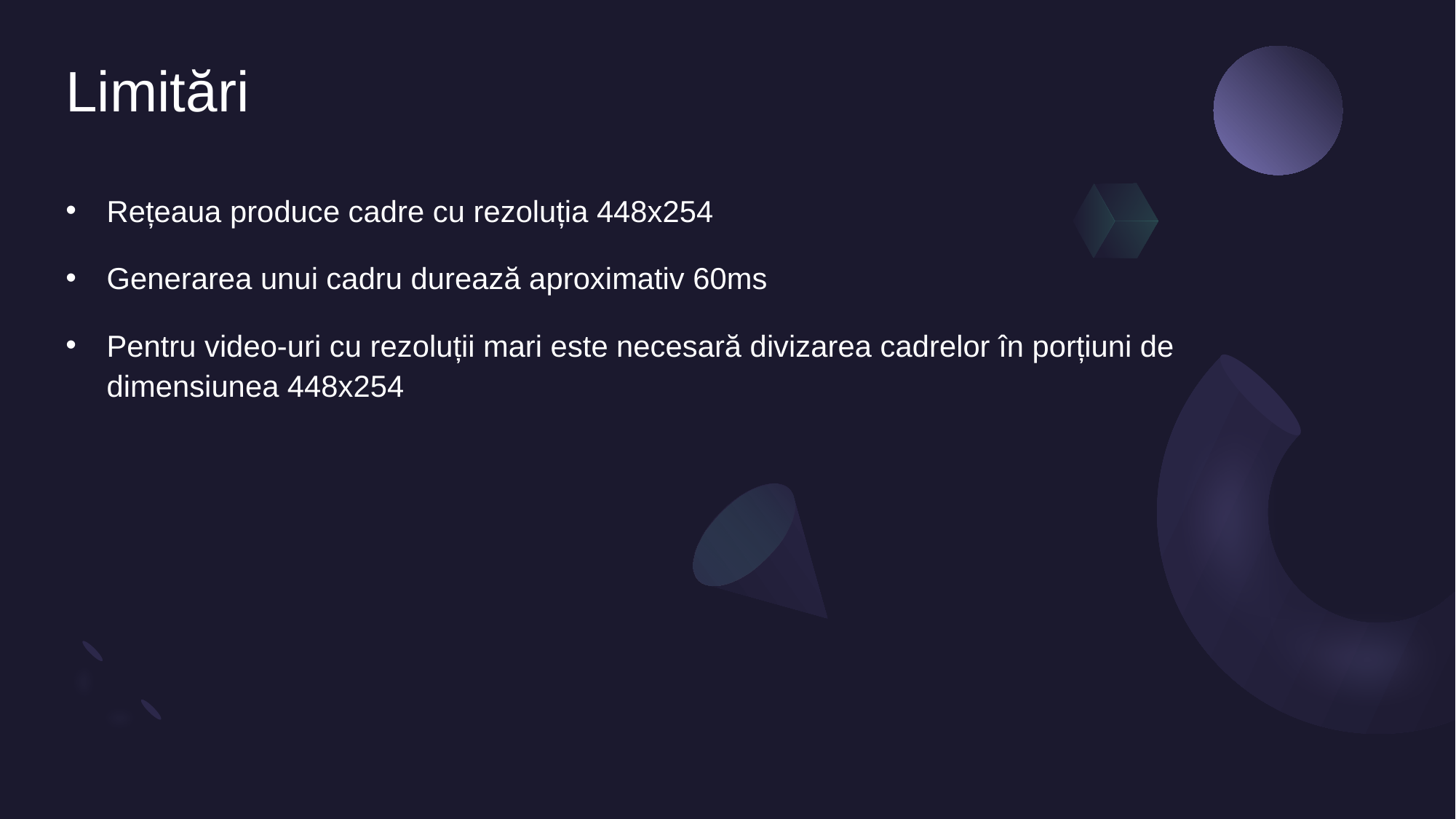

# Limitări
Rețeaua produce cadre cu rezoluția 448x254
Generarea unui cadru durează aproximativ 60ms
Pentru video-uri cu rezoluții mari este necesară divizarea cadrelor în porțiuni de dimensiunea 448x254